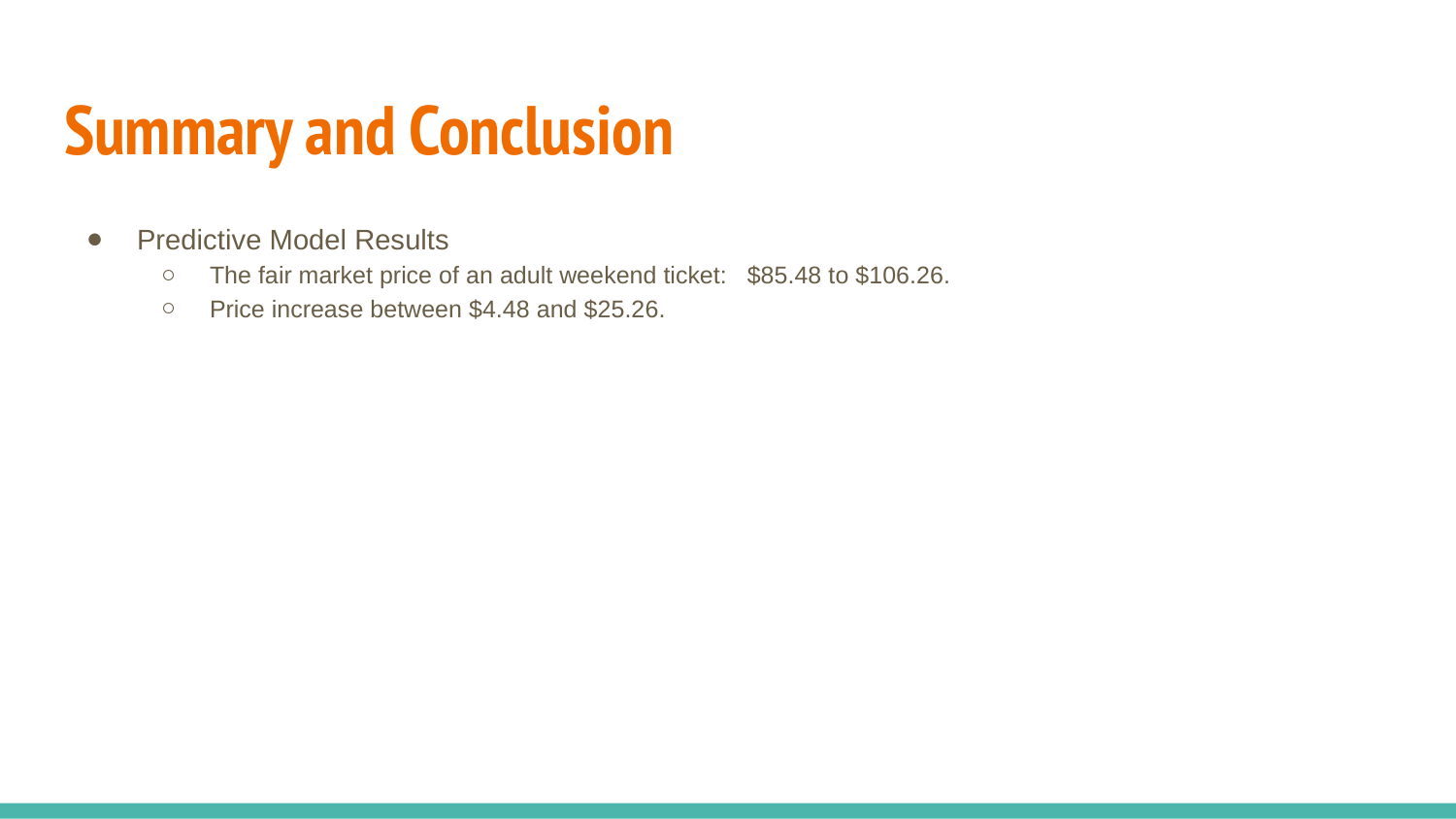

# Summary and Conclusion
Predictive Model Results
The fair market price of an adult weekend ticket:   $85.48 to $106.26.
Price increase between $4.48 and $25.26.